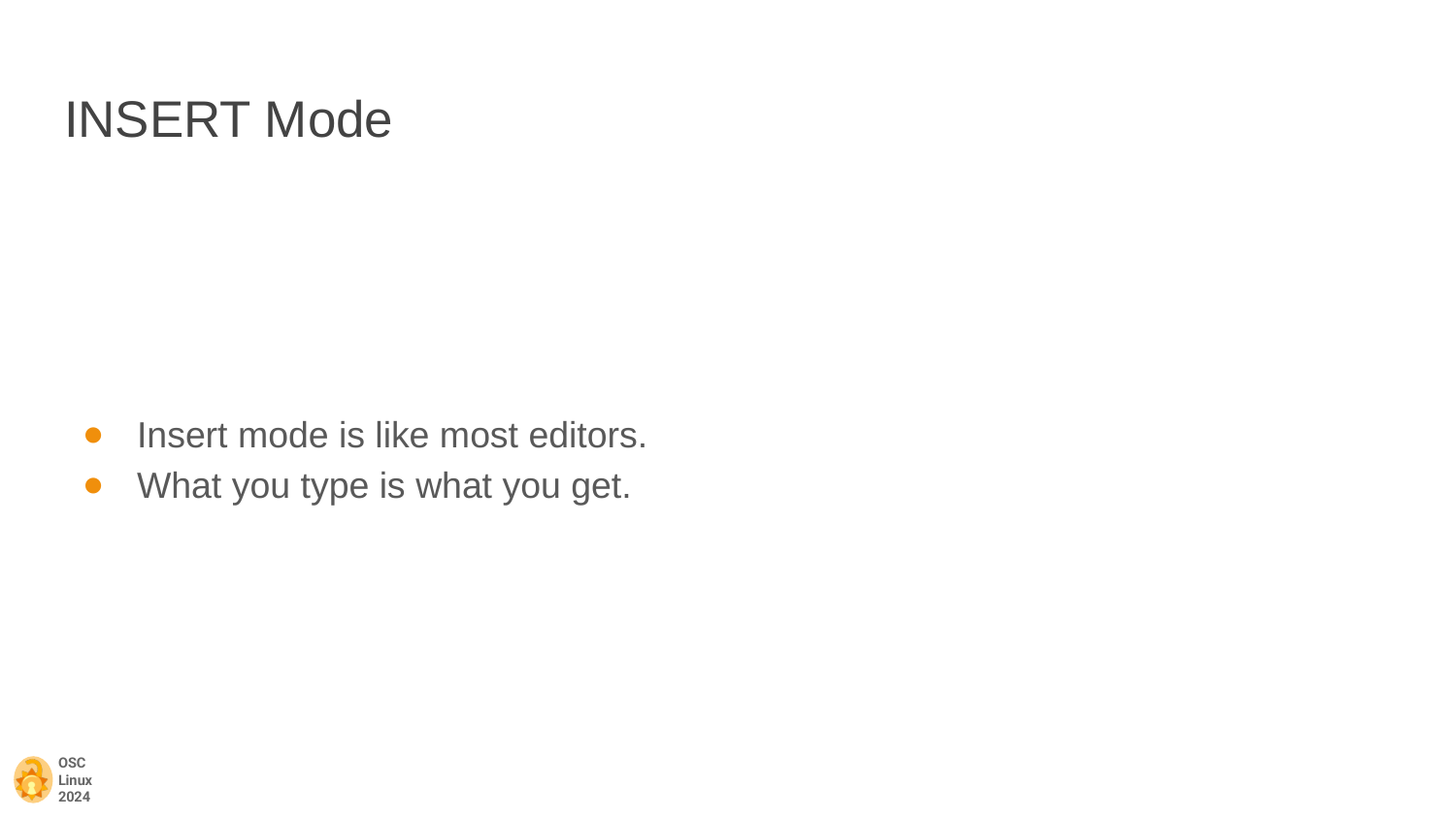

# INSERT Mode
Insert mode is like most editors.
What you type is what you get.